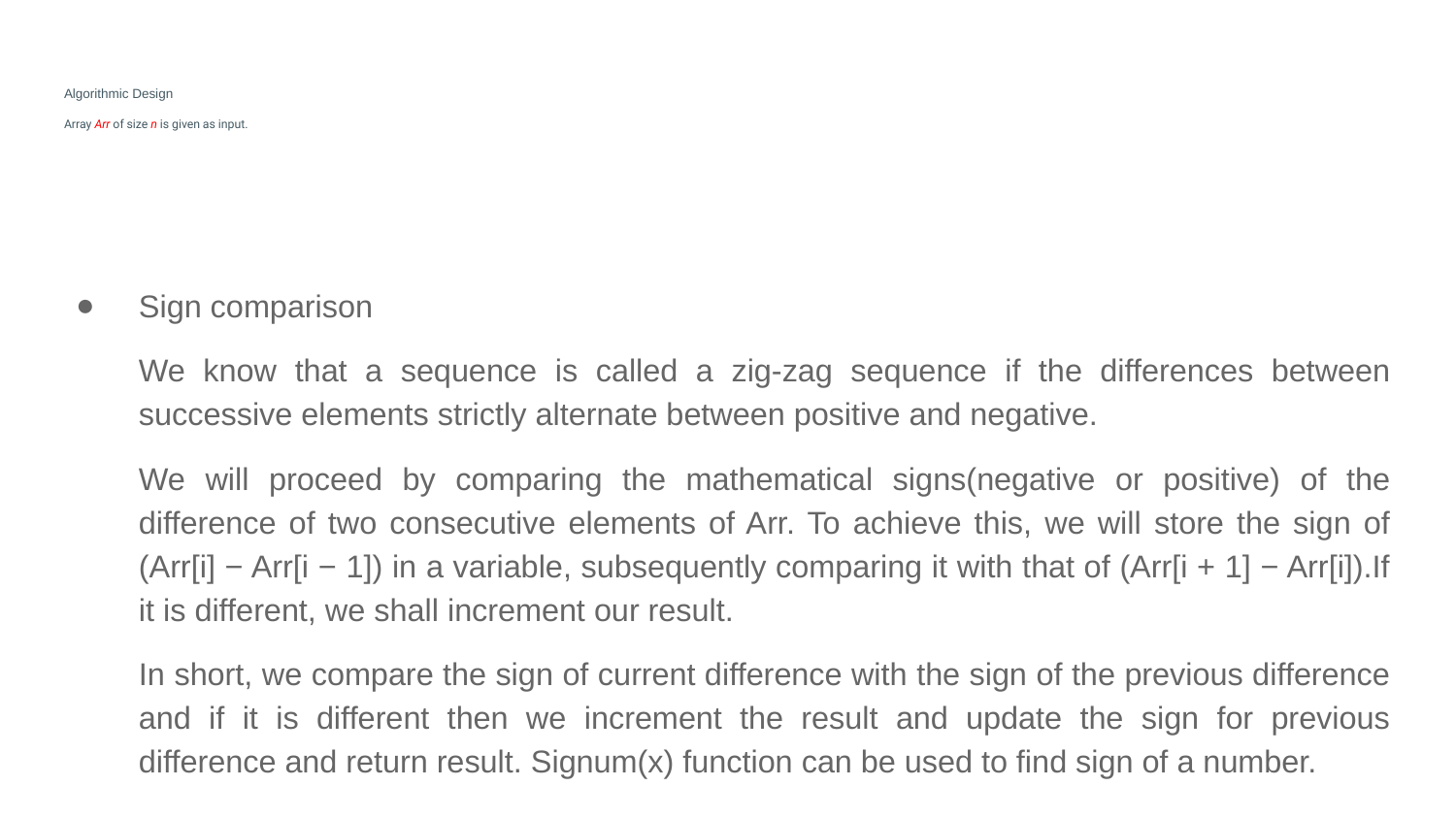

# Algorithmic Design

Array Arr of size n is given as input.

Sign comparison
We know that a sequence is called a zig-zag sequence if the differences between successive elements strictly alternate between positive and negative.
We will proceed by comparing the mathematical signs(negative or positive) of the difference of two consecutive elements of Arr. To achieve this, we will store the sign of (Arr[i] − Arr[i − 1]) in a variable, subsequently comparing it with that of (Arr[i + 1] − Arr[i]).If it is different, we shall increment our result.
In short, we compare the sign of current difference with the sign of the previous difference and if it is different then we increment the result and update the sign for previous difference and return result. Signum(x) function can be used to find sign of a number.